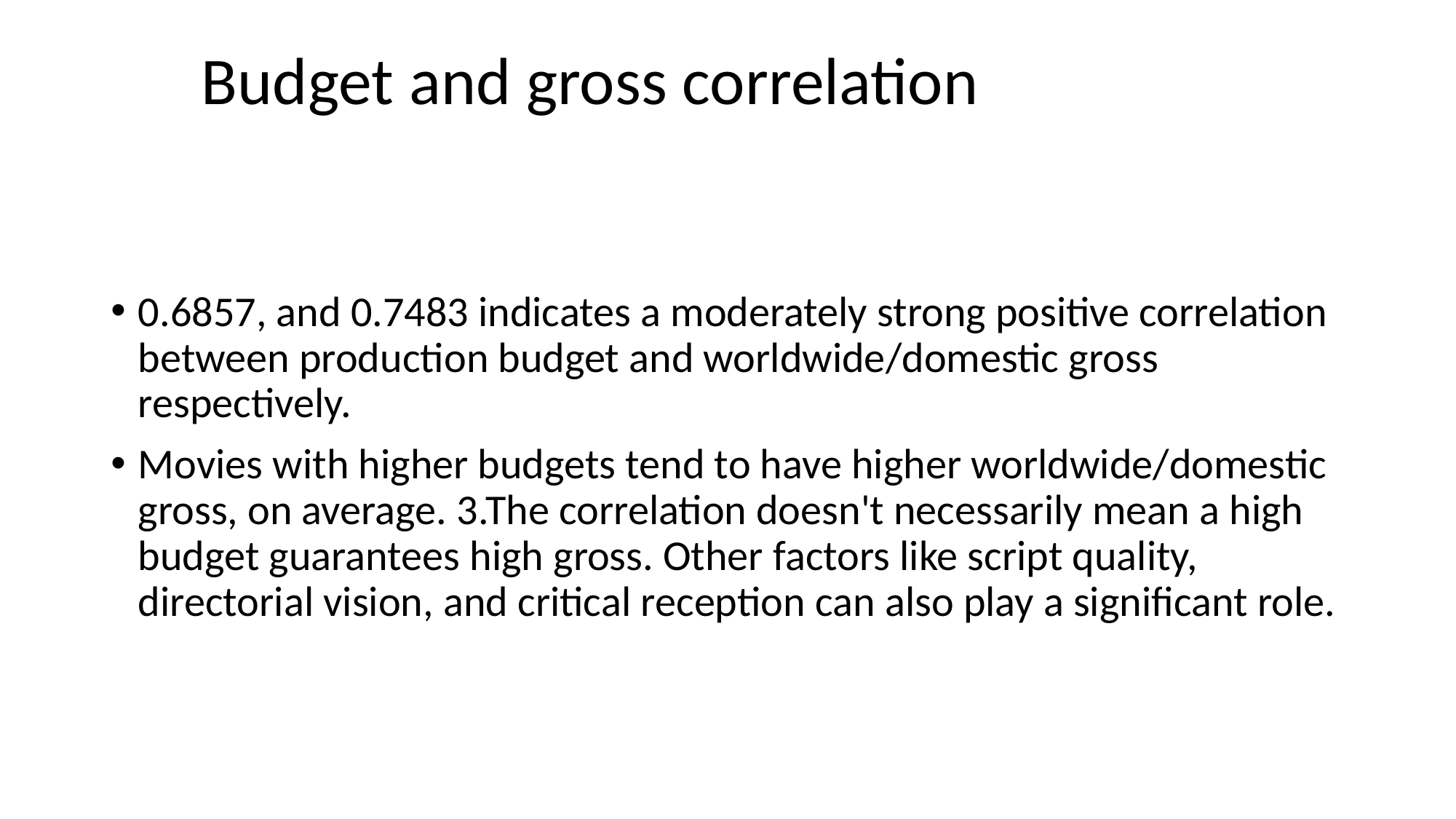

# Budget and gross correlation

0.6857, and 0.7483 indicates a moderately strong positive correlation between production budget and worldwide/domestic gross respectively.
Movies with higher budgets tend to have higher worldwide/domestic gross, on average. 3.The correlation doesn't necessarily mean a high budget guarantees high gross. Other factors like script quality, directorial vision, and critical reception can also play a significant role.